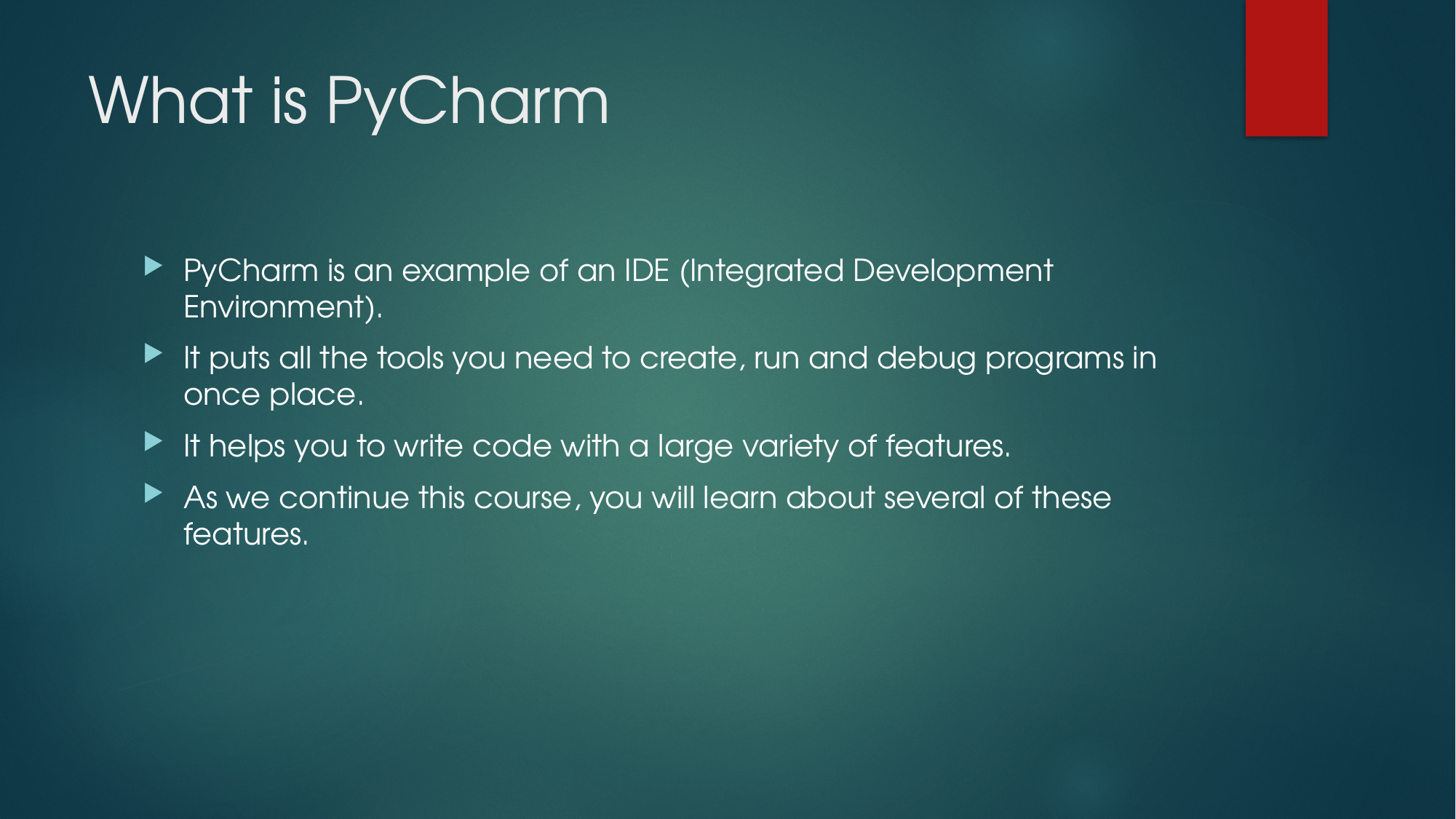

# What is PyCharm
PyCharm is an example of an IDE (Integrated Development Environment).
It puts all the tools you need to create, run and debug programs in once place.
It helps you to write code with a large variety of features.
As we continue this course, you will learn about several of these features.